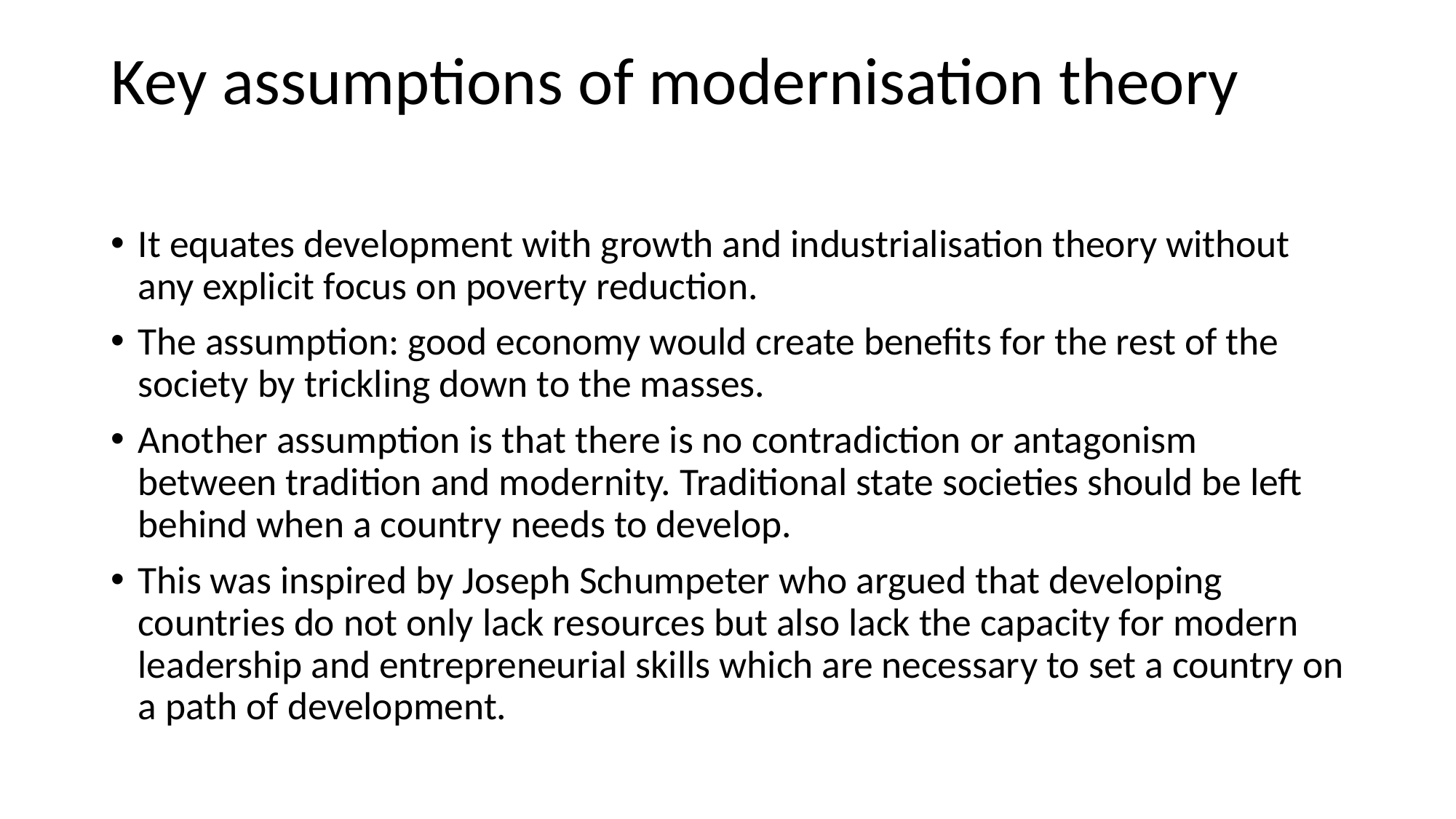

# Key assumptions of modernisation theory
It equates development with growth and industrialisation theory without any explicit focus on poverty reduction.
The assumption: good economy would create benefits for the rest of the society by trickling down to the masses.
Another assumption is that there is no contradiction or antagonism between tradition and modernity. Traditional state societies should be left behind when a country needs to develop.
This was inspired by Joseph Schumpeter who argued that developing countries do not only lack resources but also lack the capacity for modern leadership and entrepreneurial skills which are necessary to set a country on a path of development.